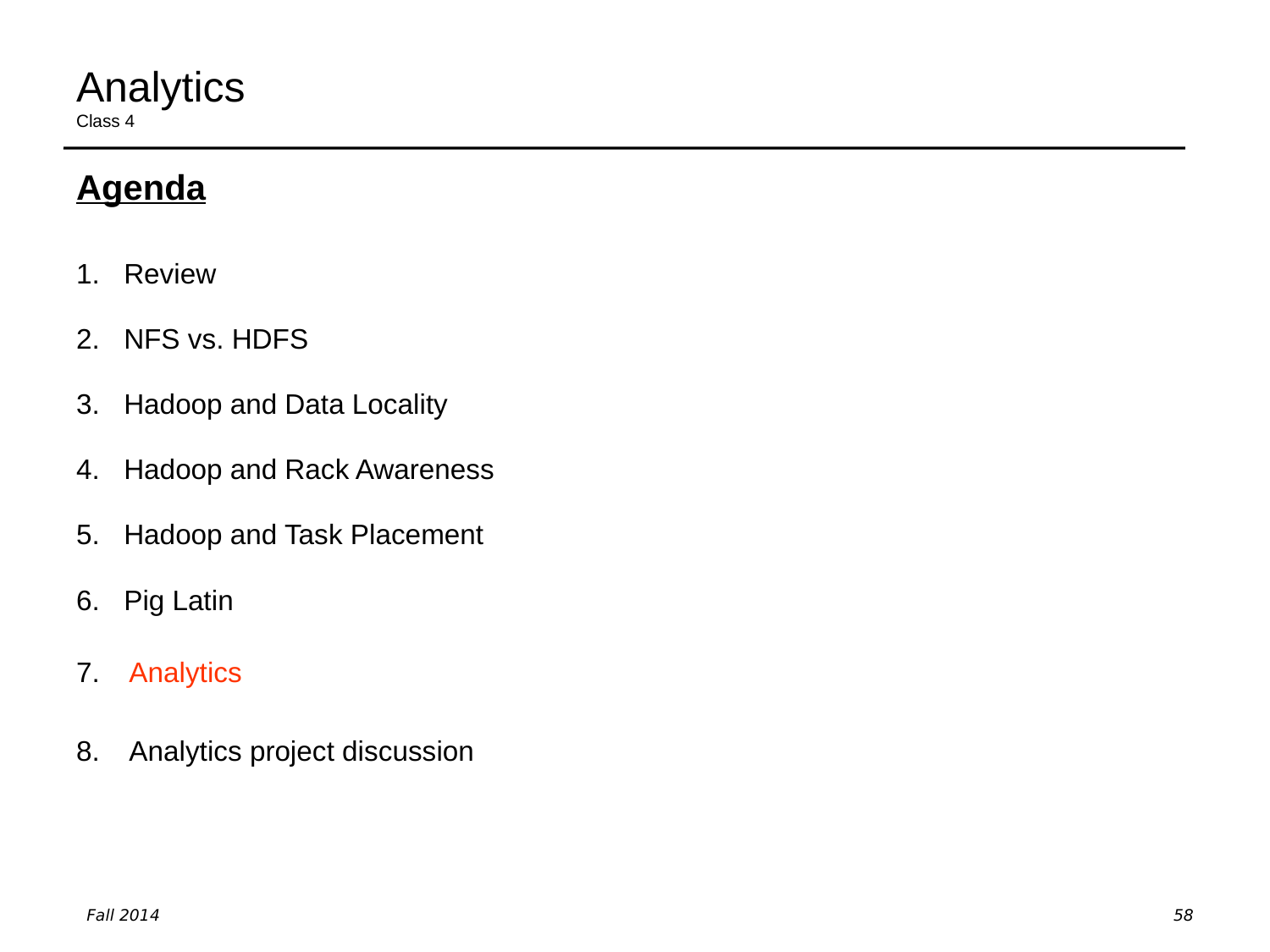

# Analytics Class 4
Agenda

Review

NFS vs. HDFS

Hadoop and Data Locality

Hadoop and Rack Awareness

Hadoop and Task Placement

Pig Latin

Analytics

Analytics project discussion

58